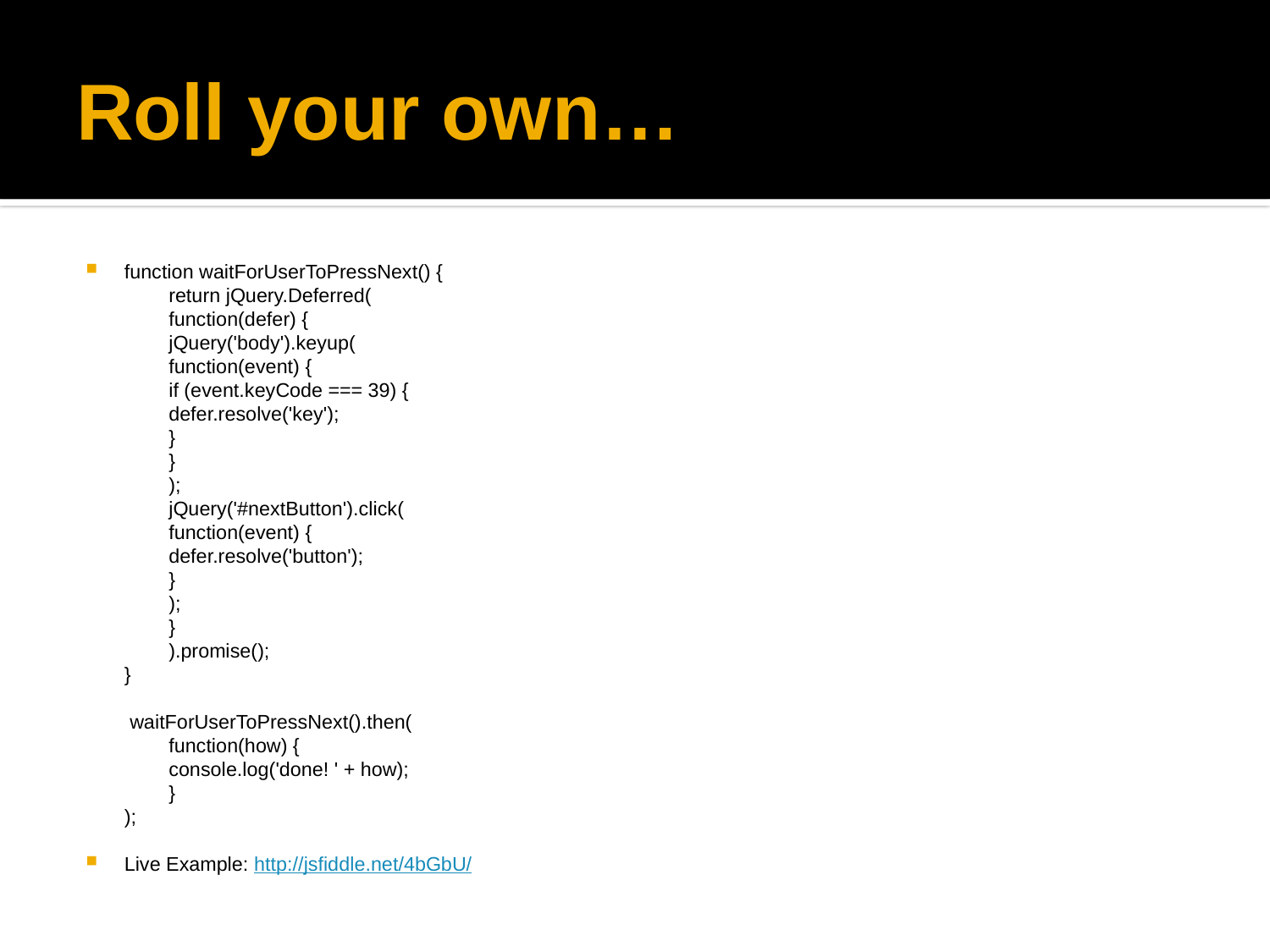

# Roll your own…
function waitForUserToPressNext() {
	return jQuery.Deferred(
		function(defer) {
			jQuery('body').keyup(
				function(event) {
					if (event.keyCode === 39) {
						defer.resolve('key');
					}
				}
			);
			jQuery('#nextButton').click(
				function(event) {
					defer.resolve('button');
				}
			);
		}
	).promise();
}
 waitForUserToPressNext().then(
	function(how) {
		console.log('done! ' + how);
	}
);
Live Example: http://jsfiddle.net/4bGbU/